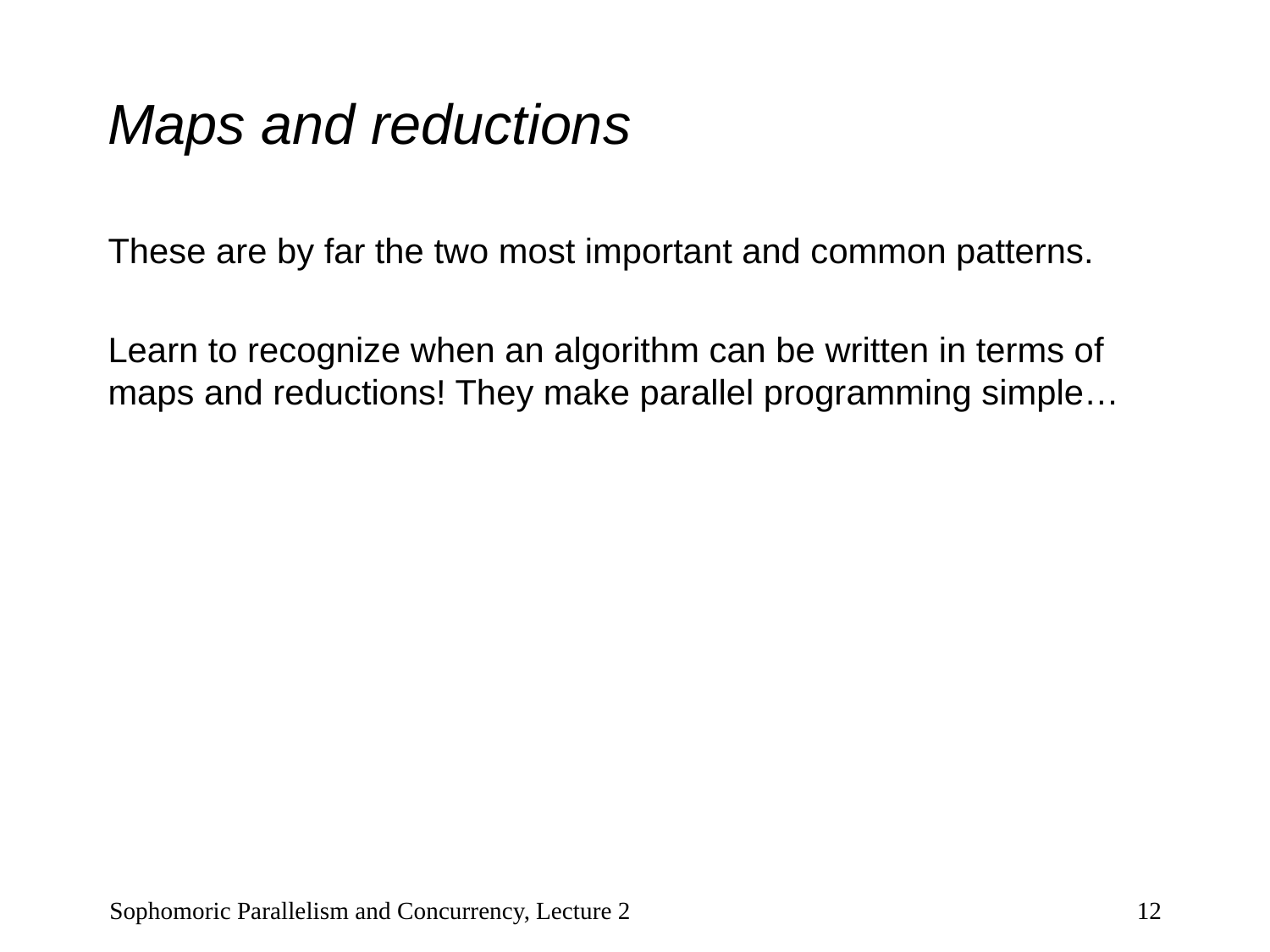

# Maps and reductions
These are by far the two most important and common patterns.

Learn to recognize when an algorithm can be written in terms of maps and reductions! They make parallel programming simple…

Sophomoric Parallelism and Concurrency, Lecture 2
12